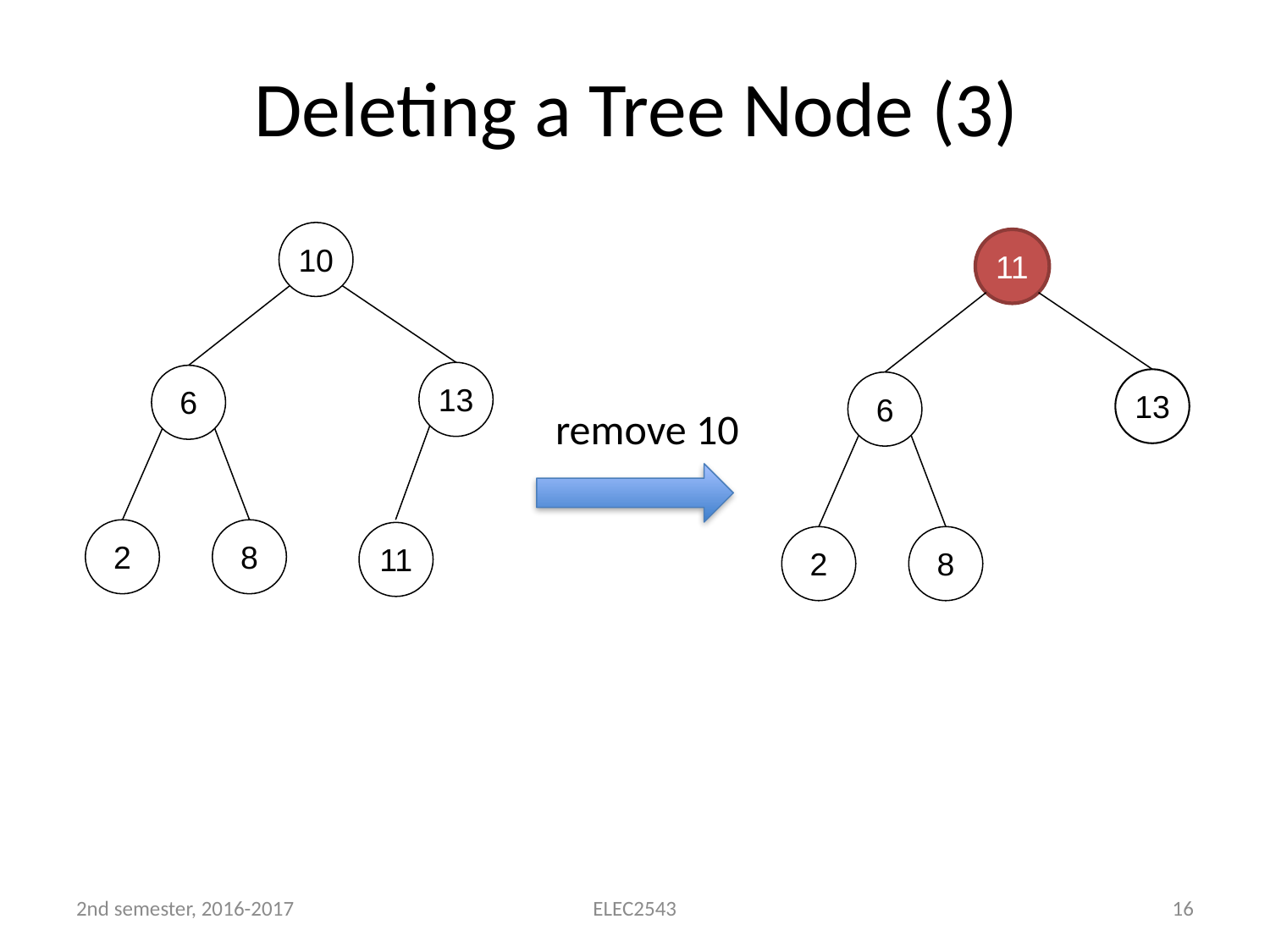

# Deleting a Tree Node (3)

10

13
6

2
8
11

11

13
6

2
8
11
remove 10

2nd semester, 2016-2017
ELEC2543
16